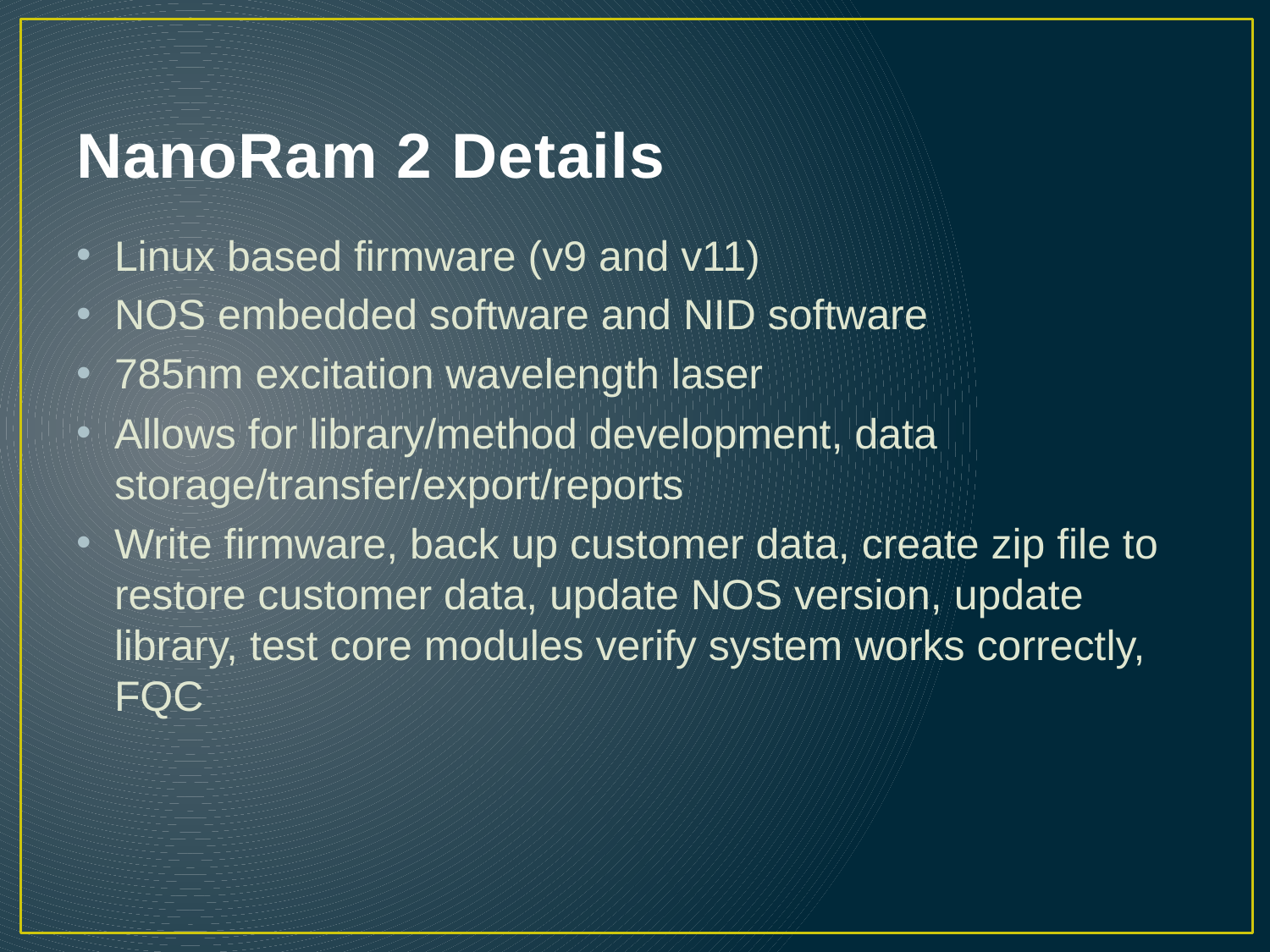

# NanoRam 2 Details
Linux based firmware (v9 and v11)
NOS embedded software and NID software
785nm excitation wavelength laser
Allows for library/method development, data storage/transfer/export/reports
Write firmware, back up customer data, create zip file to restore customer data, update NOS version, update library, test core modules verify system works correctly, FQC